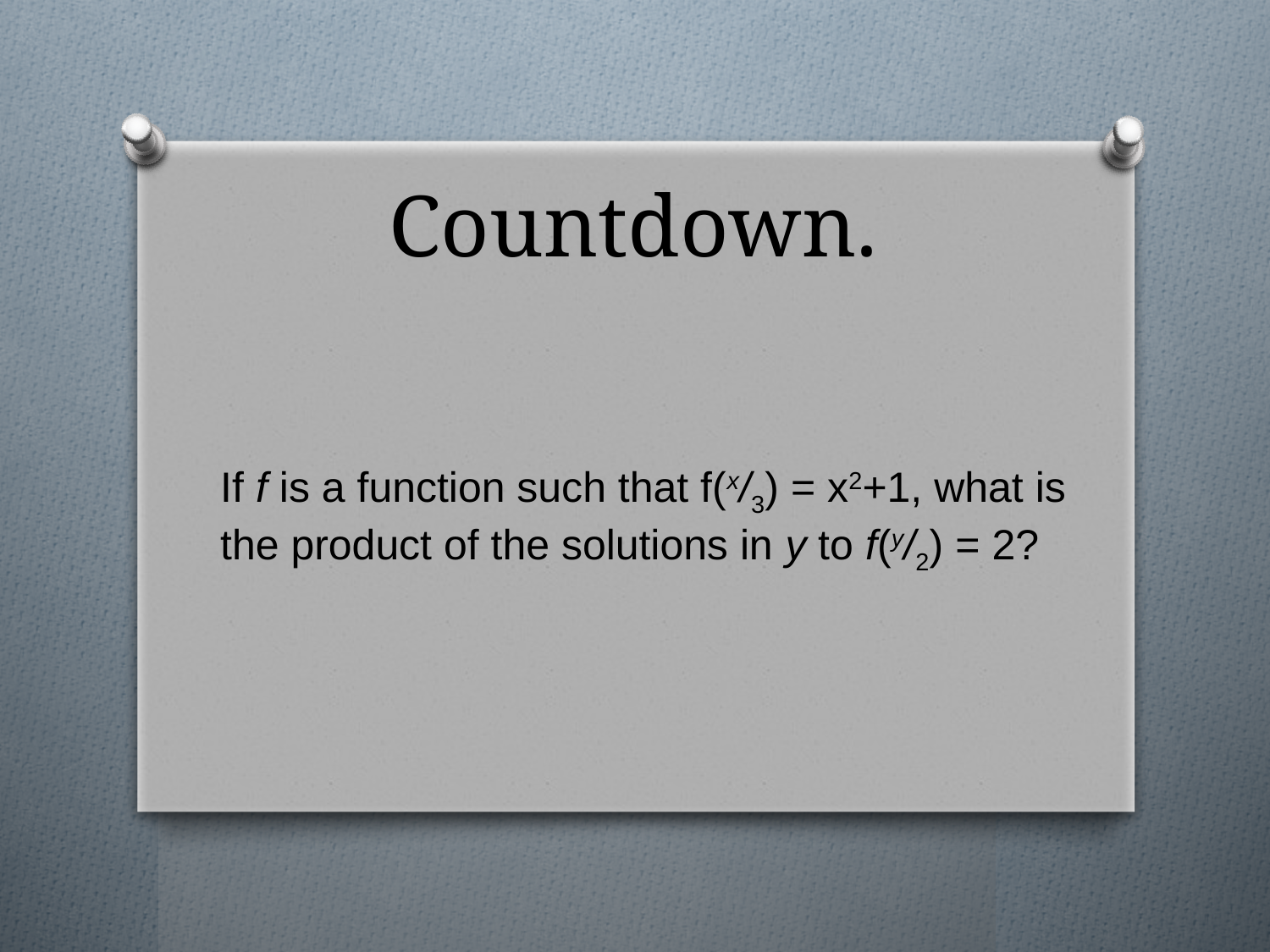

# Countdown.
If f is a function such that f(x/3) = x2+1, what is
the product of the solutions in y to f(y/2) = 2?